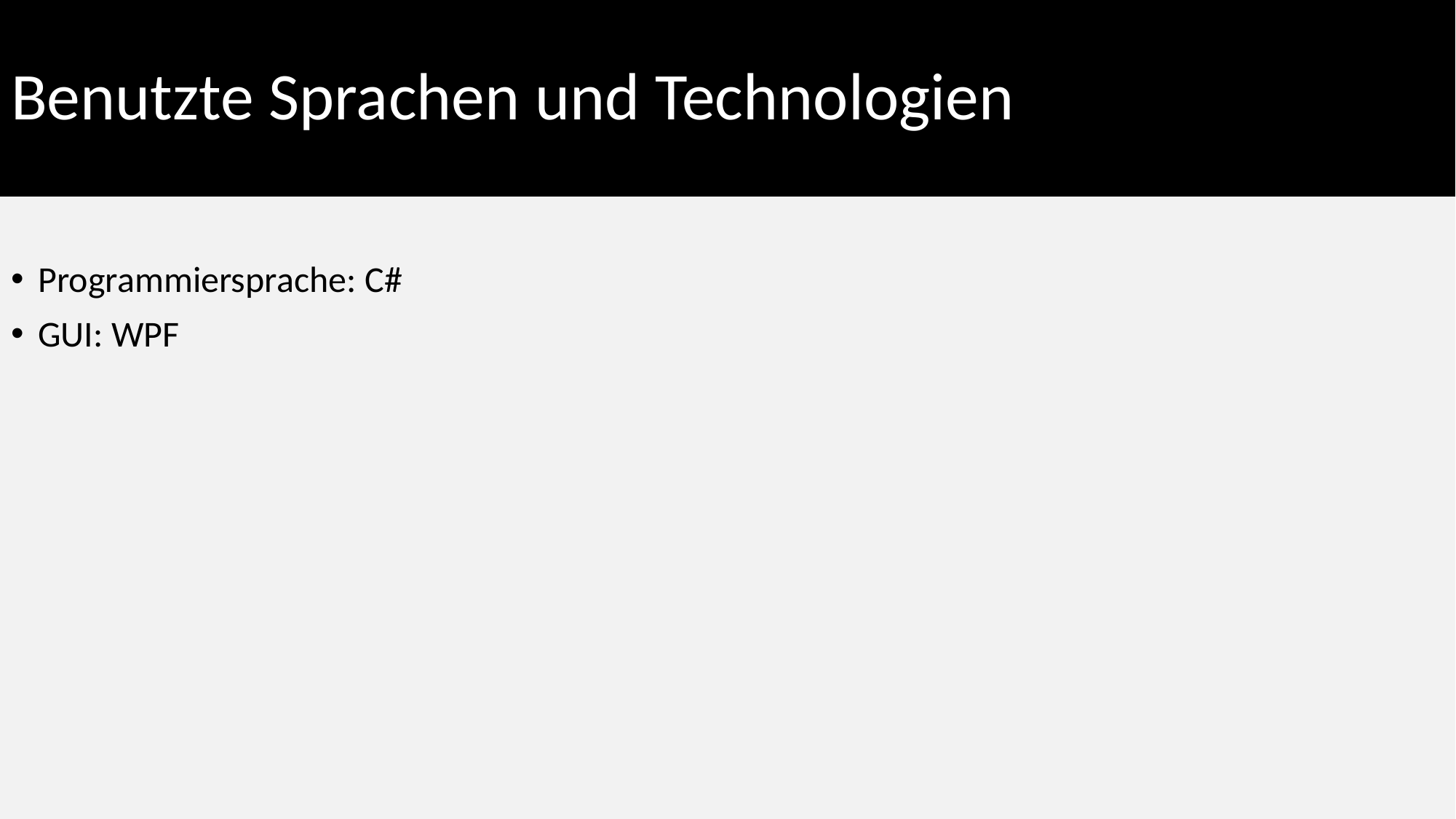

# Benutzte Sprachen und Technologien

Programmiersprache: C#
GUI: WPF

3
Khaled Kalo, WI20Z1A